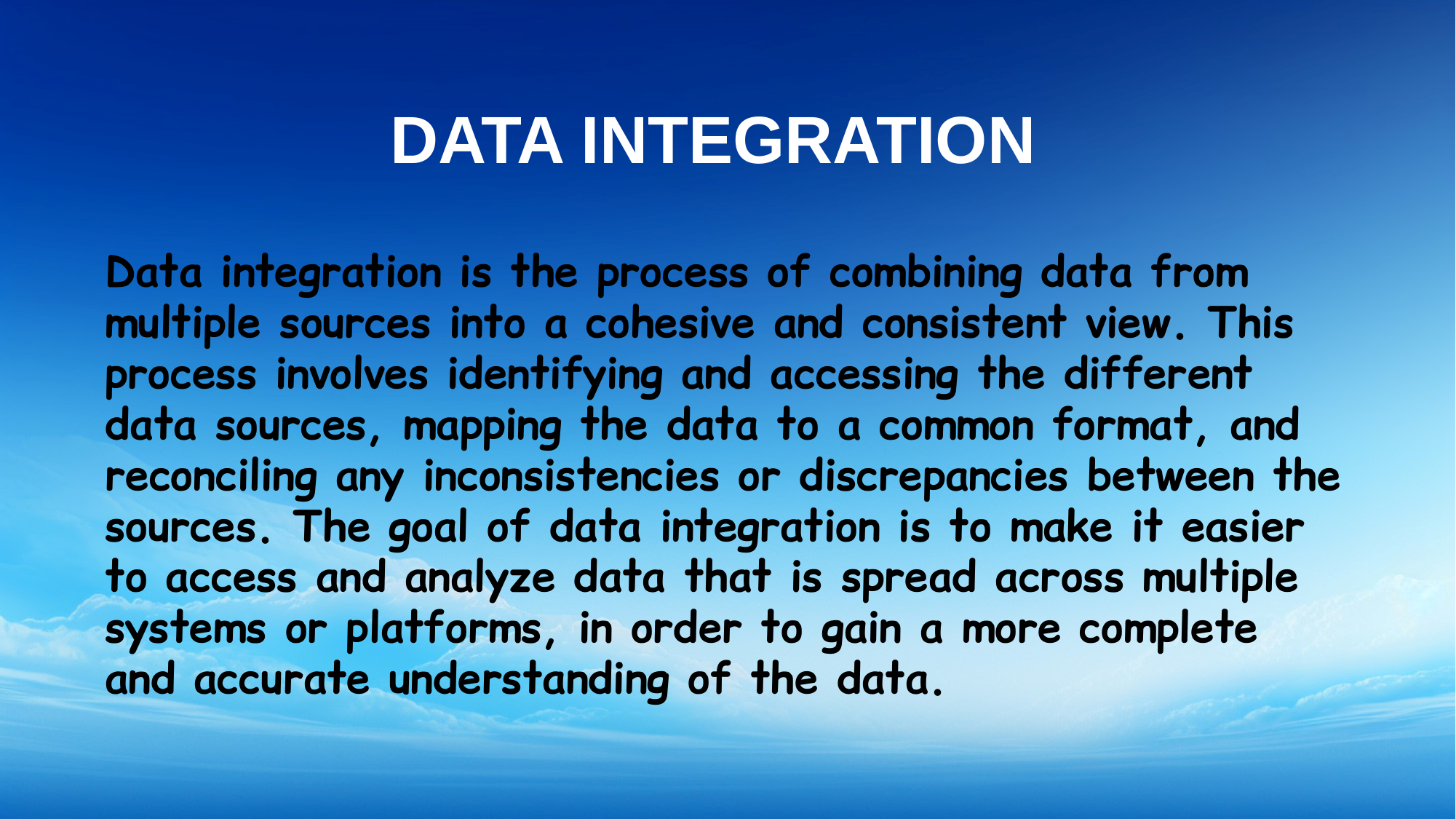

DATA INTEGRATION
Data integration is the process of combining data from multiple sources into a cohesive and consistent view. This process involves identifying and accessing the different data sources, mapping the data to a common format, and reconciling any inconsistencies or discrepancies between the sources. The goal of data integration is to make it easier to access and analyze data that is spread across multiple systems or platforms, in order to gain a more complete and accurate understanding of the data.